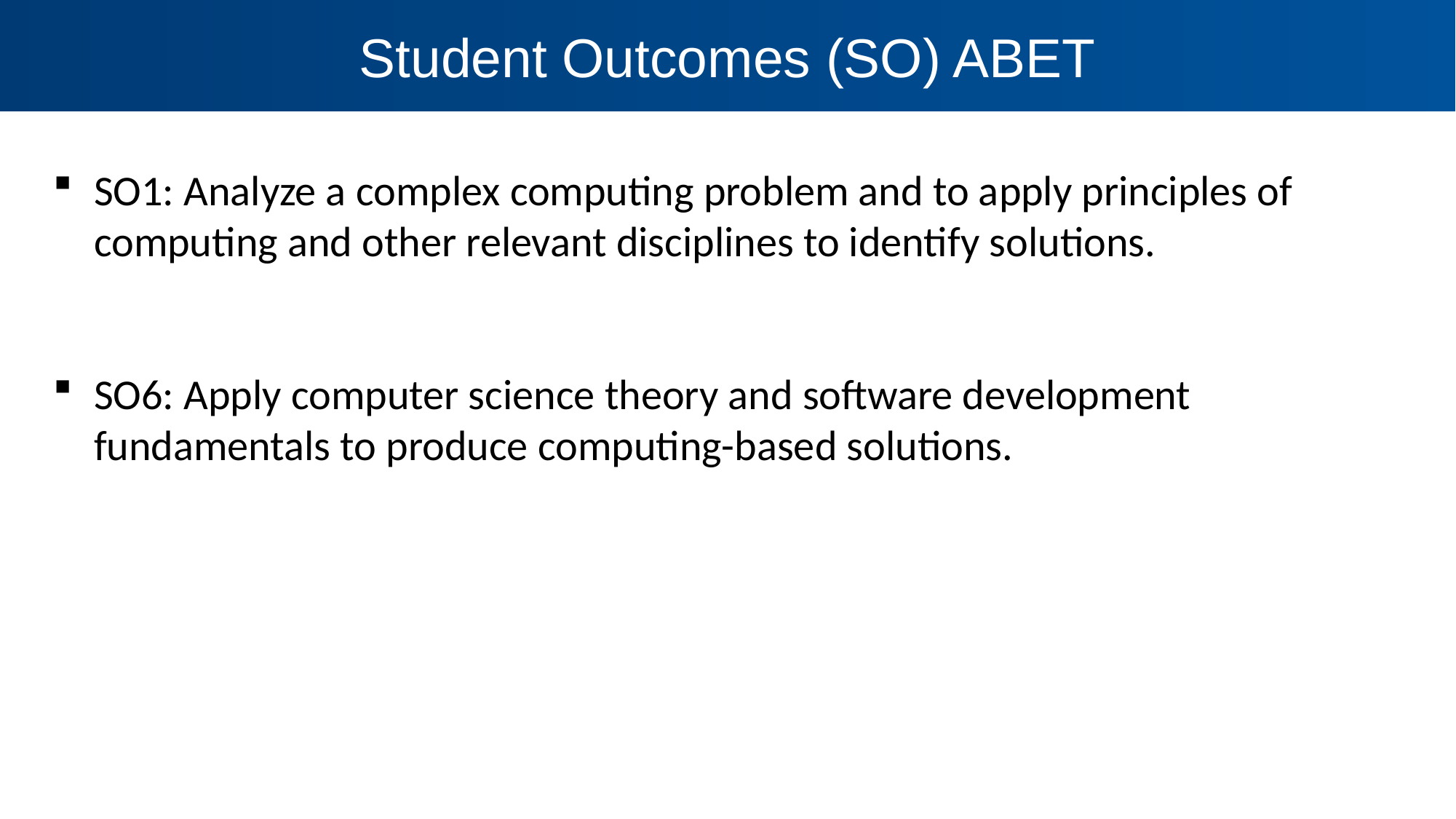

Student Outcomes (SO) ABET
SO1: Analyze a complex computing problem and to apply principles of computing and other relevant disciplines to identify solutions.

SO6: Apply computer science theory and software development fundamentals to produce computing-based solutions.